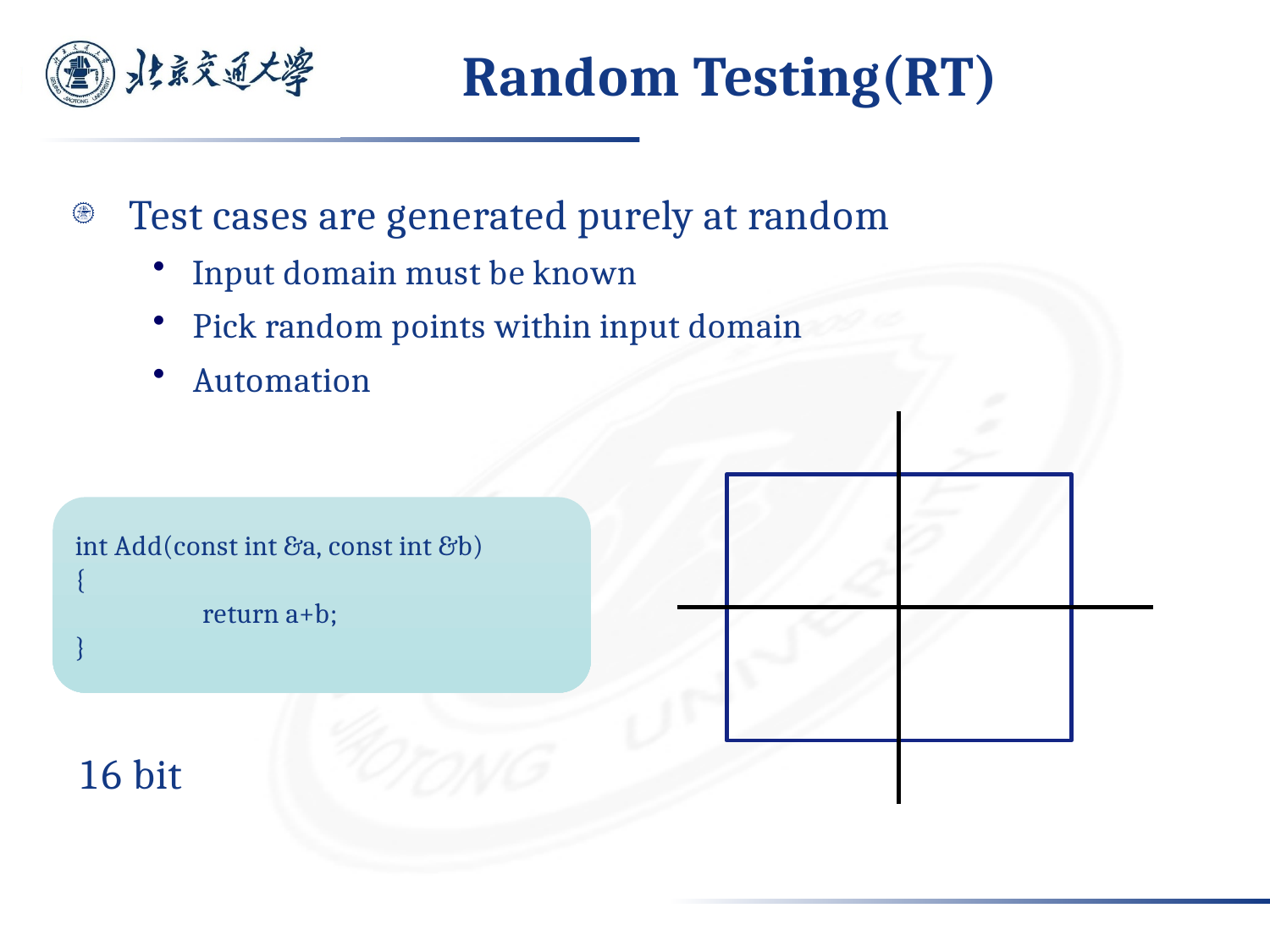

# Random Testing(RT)
Test cases are generated purely at random
Input domain must be known
Pick random points within input domain
Automation

int Add(const int &a, const int &b)
{
	return a+b;
}
16 bit